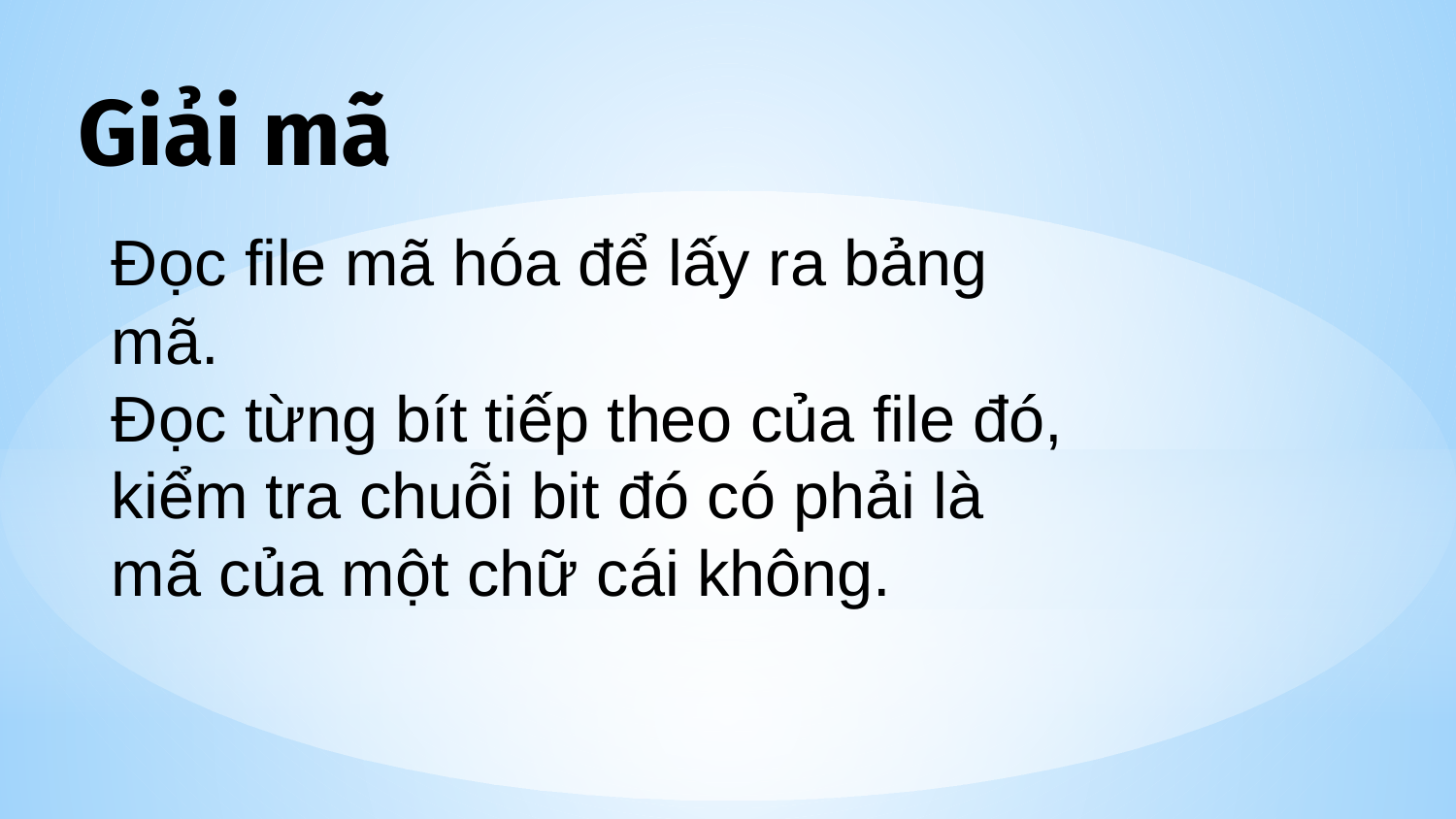

# Giải mã
Đọc file mã hóa để lấy ra bảng mã.
Đọc từng bít tiếp theo của file đó, kiểm tra chuỗi bit đó có phải là mã của một chữ cái không.